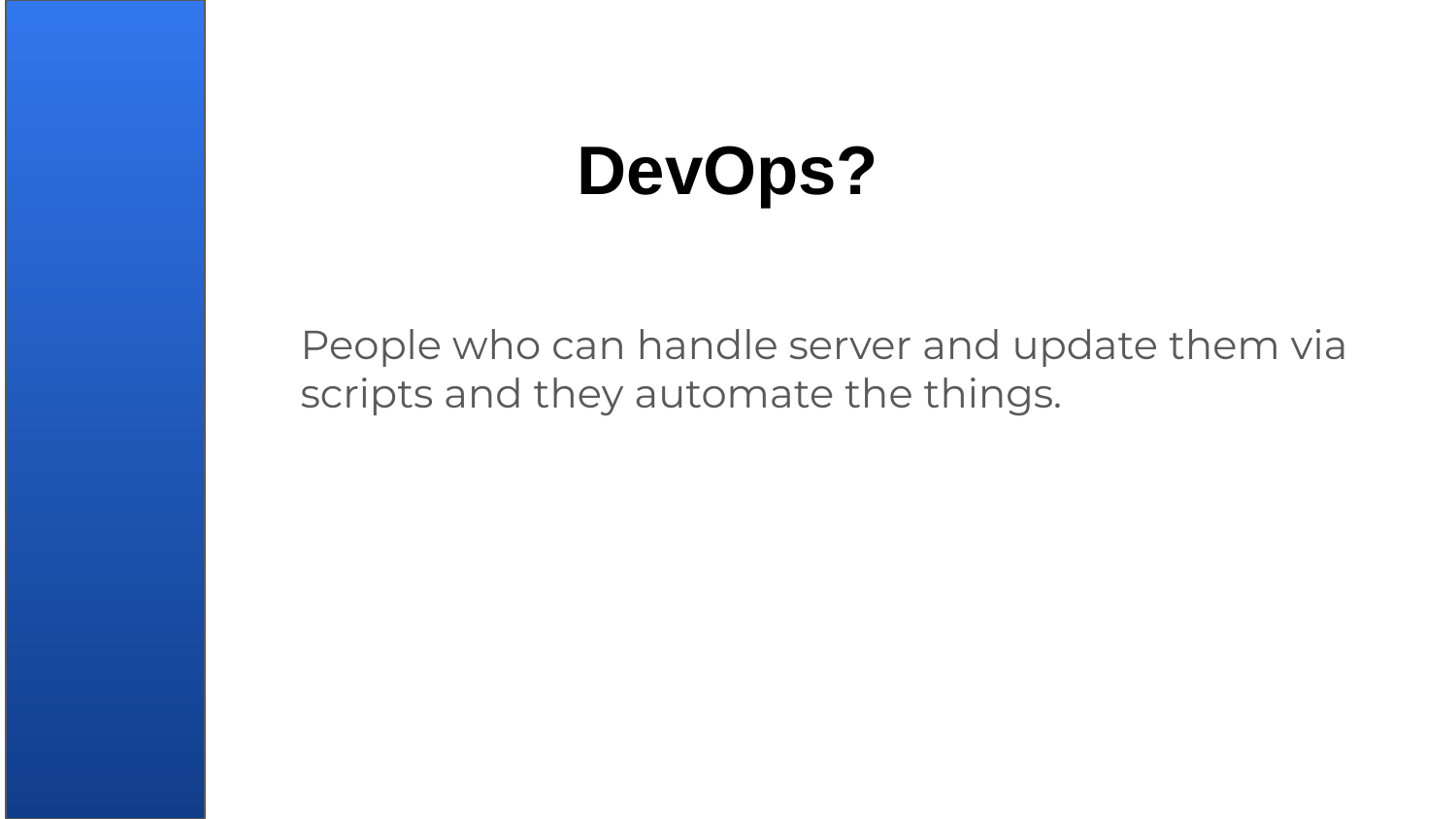

# DevOps?
People who can handle server and update them via scripts and they automate the things.